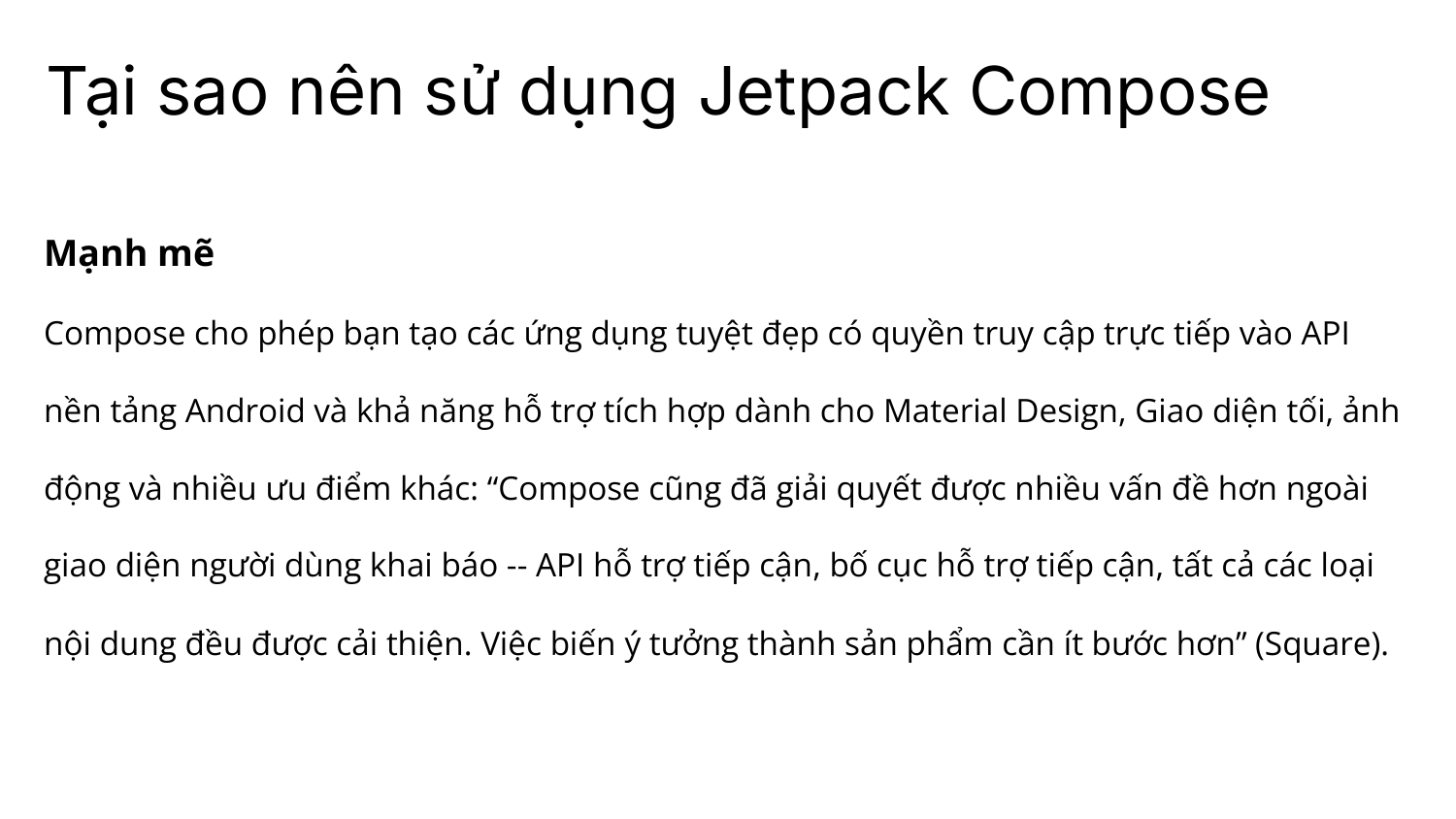

# Tại sao nên sử dụng Jetpack Compose
Mạnh mẽ
Compose cho phép bạn tạo các ứng dụng tuyệt đẹp có quyền truy cập trực tiếp vào API nền tảng Android và khả năng hỗ trợ tích hợp dành cho Material Design, Giao diện tối, ảnh động và nhiều ưu điểm khác: “Compose cũng đã giải quyết được nhiều vấn đề hơn ngoài giao diện người dùng khai báo -- API hỗ trợ tiếp cận, bố cục hỗ trợ tiếp cận, tất cả các loại nội dung đều được cải thiện. Việc biến ý tưởng thành sản phẩm cần ít bước hơn” (Square).